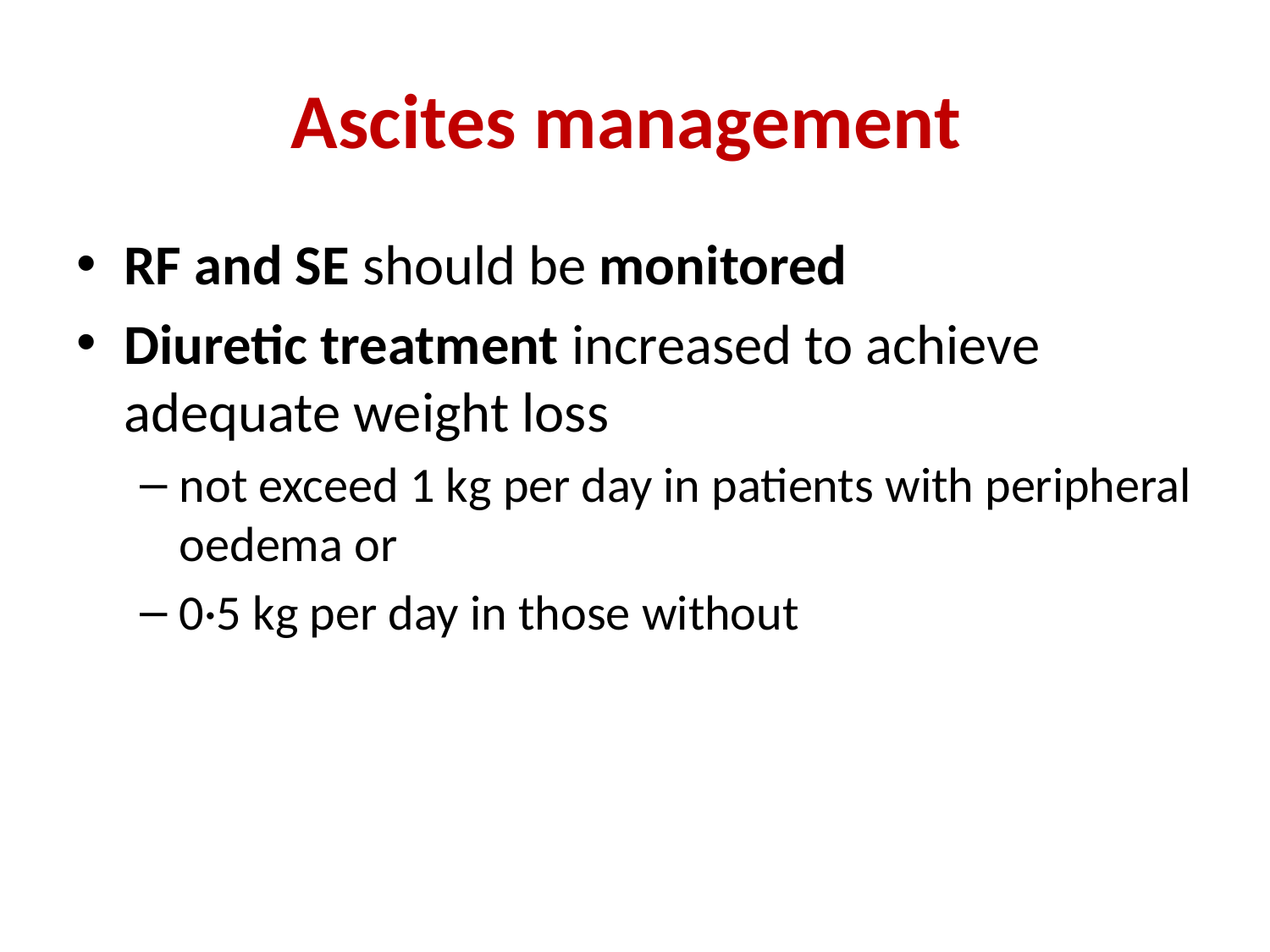

# Ascites management
RF and SE should be monitored
Diuretic treatment increased to achieve adequate weight loss
not exceed 1 kg per day in patients with peripheral oedema or
0·5 kg per day in those without